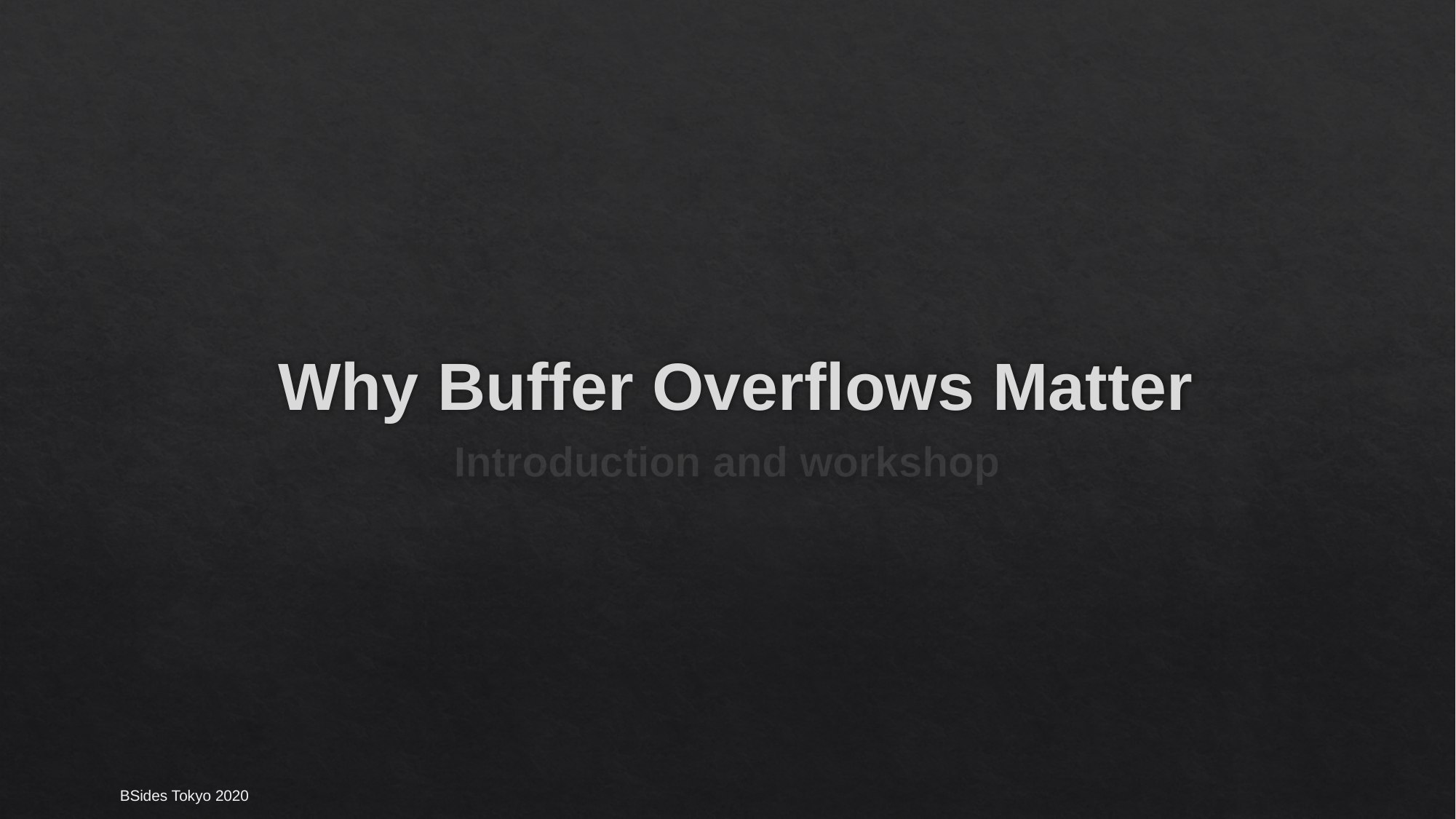

# Why Buffer Overflows Matter
Introduction and workshop
BSides Tokyo 2020